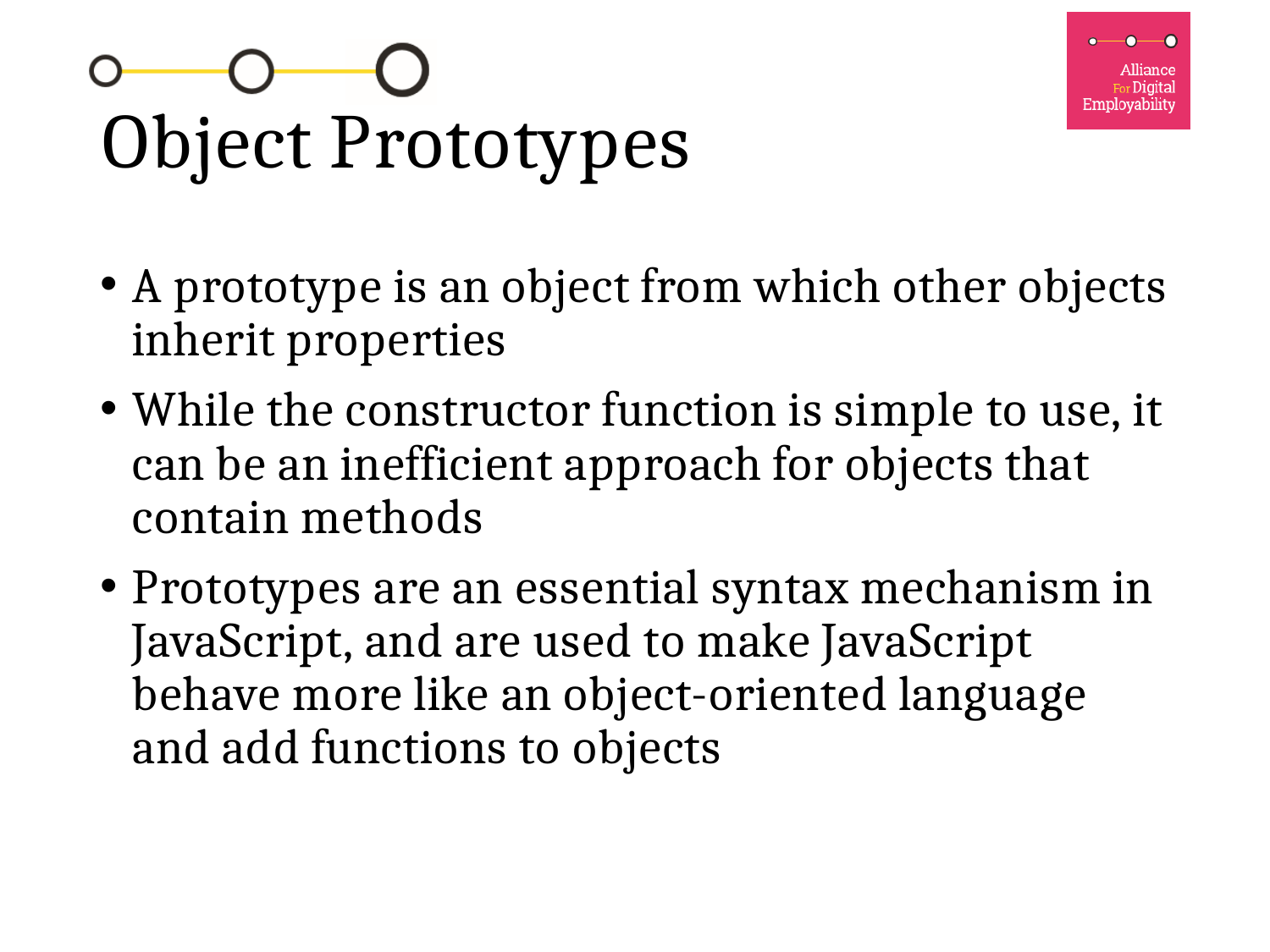

# Object Prototypes
A prototype is an object from which other objects inherit properties
While the constructor function is simple to use, it can be an inefficient approach for objects that contain methods
Prototypes are an essential syntax mechanism in JavaScript, and are used to make JavaScript behave more like an object-oriented language and add functions to objects